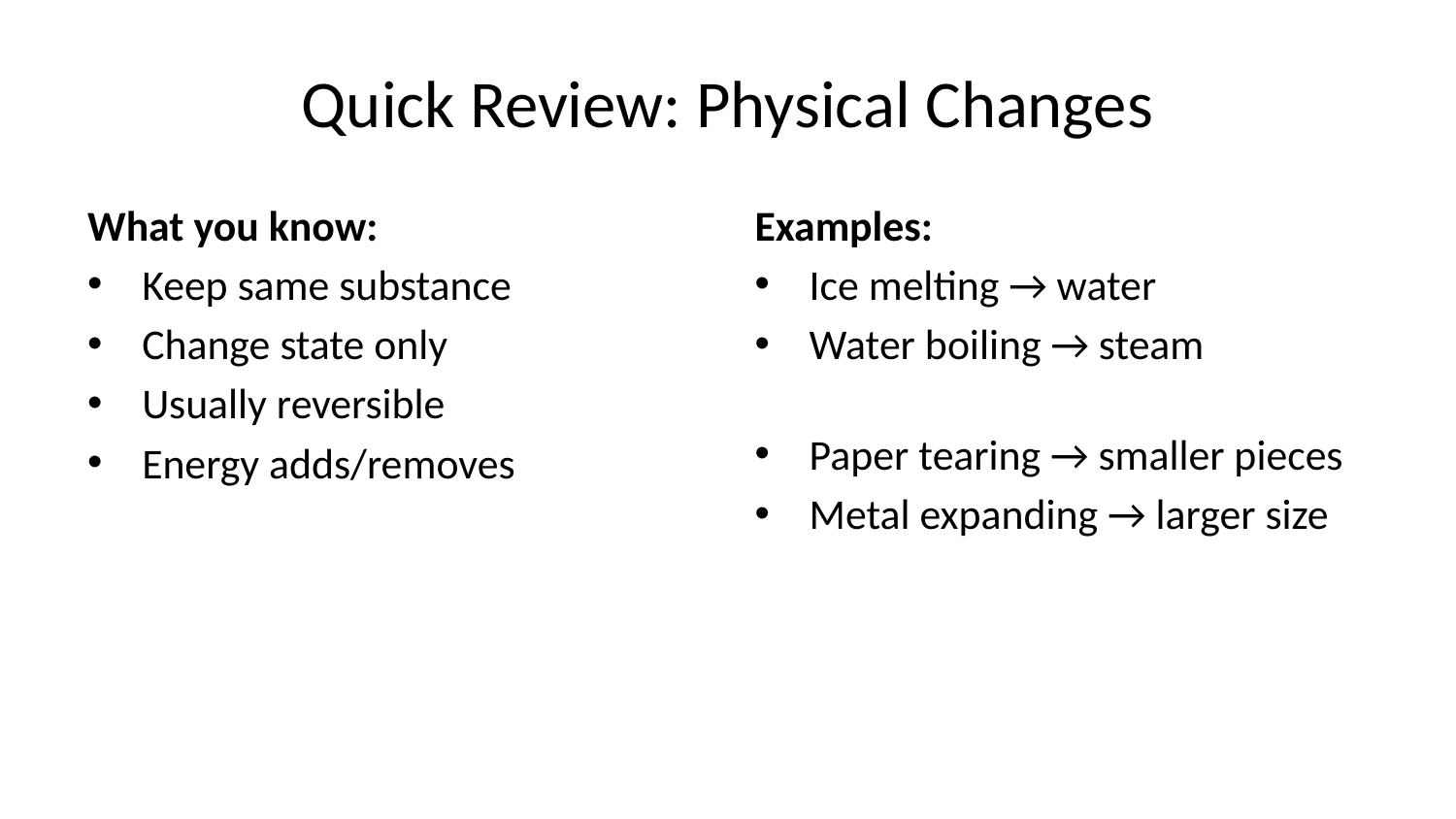

# Quick Review: Physical Changes
What you know:
Keep same substance
Change state only
Usually reversible
Energy adds/removes
Examples:
Ice melting → water
Water boiling → steam
Paper tearing → smaller pieces
Metal expanding → larger size